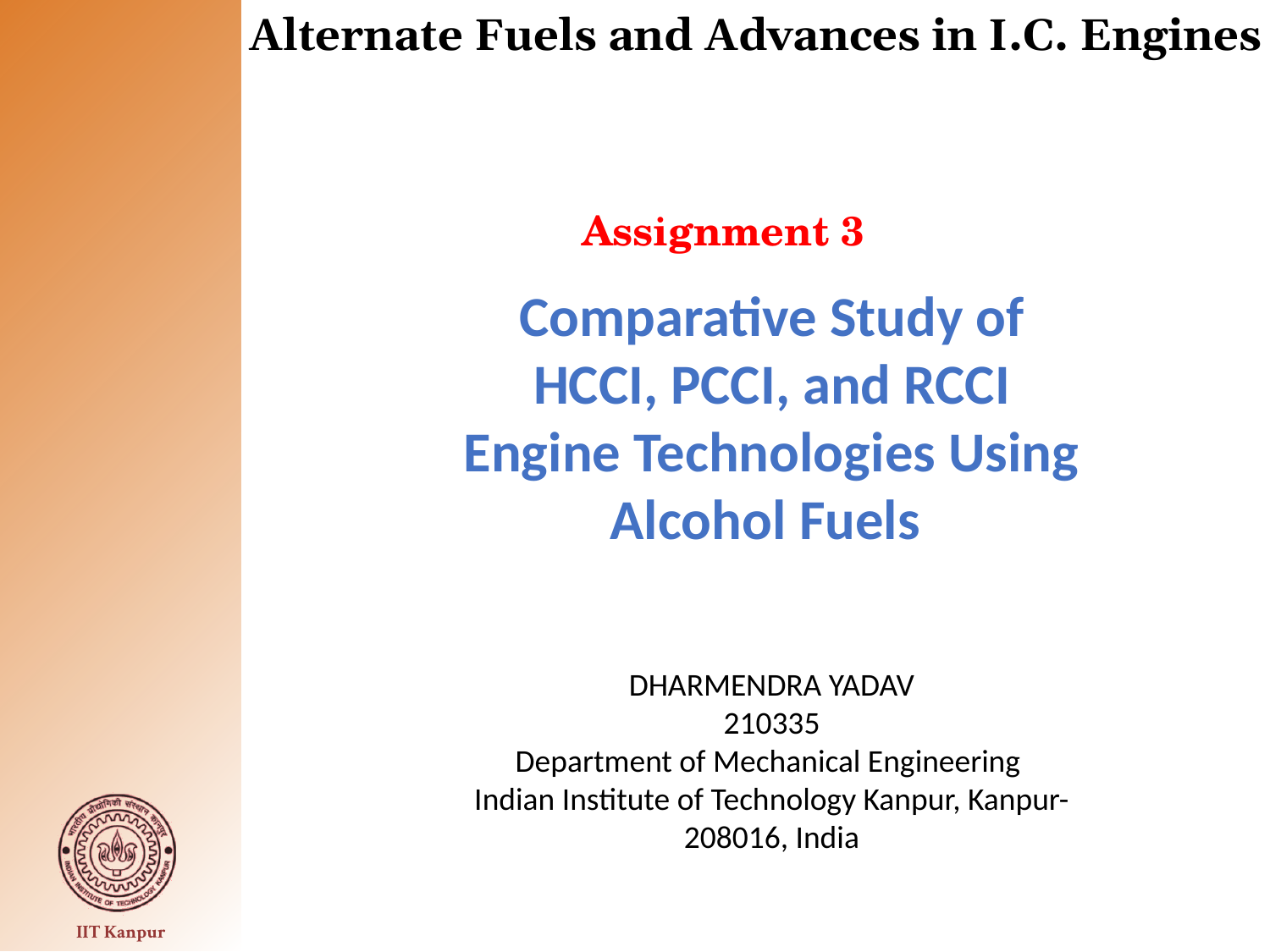

Assignment 3
Comparative Study of HCCI, PCCI, and RCCI Engine Technologies Using Alcohol Fuels
DHARMENDRA YADAV
210335
Department of Mechanical Engineering
Indian Institute of Technology Kanpur, Kanpur-208016, India